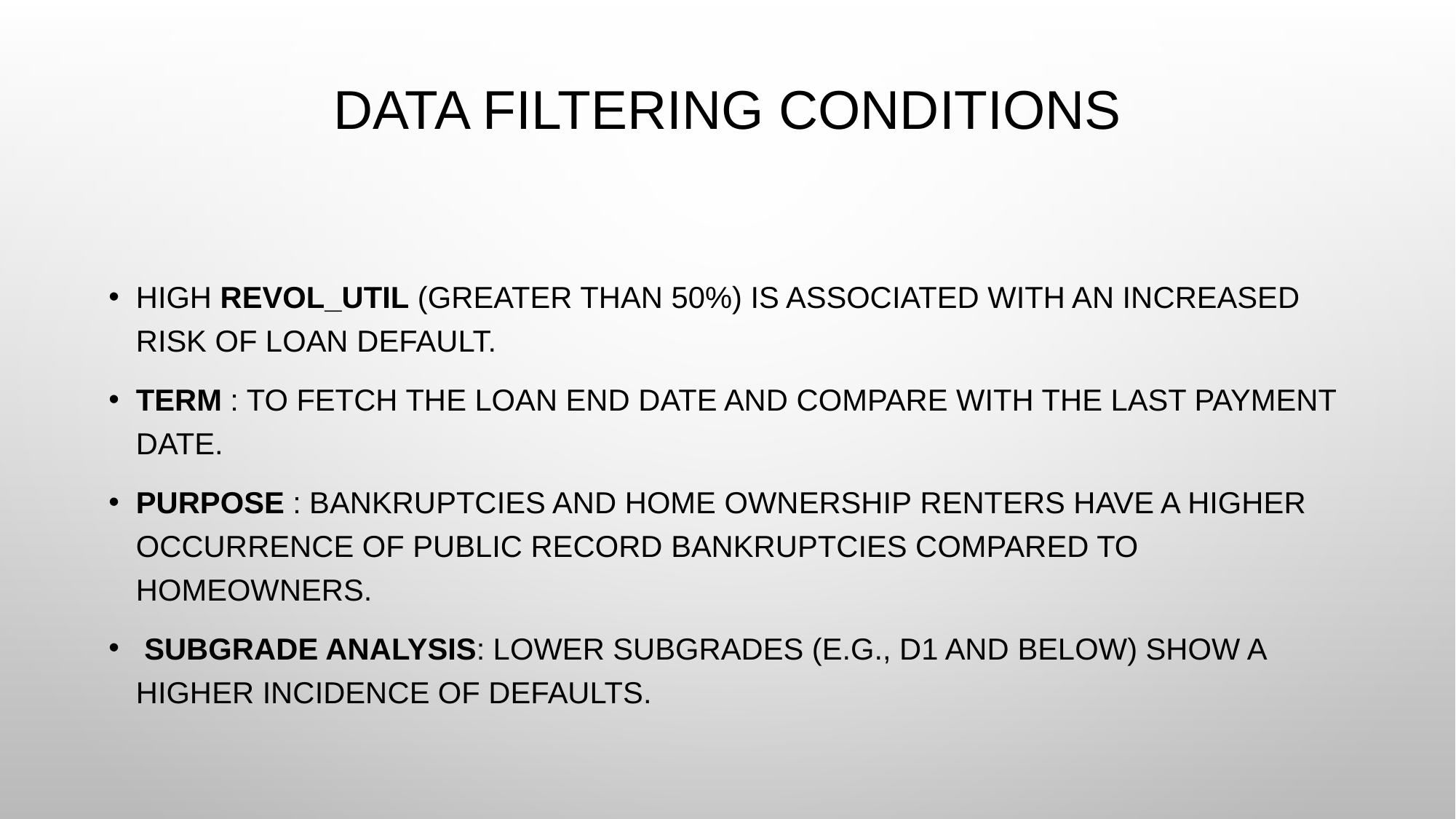

# Data Filtering Conditions
High revol_util (greater than 50%) is associated with an increased risk of loan default.
Term : To fetch the loan end date and compare with the last payment date.
Purpose : Bankruptcies and Home Ownership Renters have a higher occurrence of public record bankruptcies compared to homeowners.
 Subgrade Analysis: Lower subgrades (e.g., D1 and below) show a higher incidence of defaults.